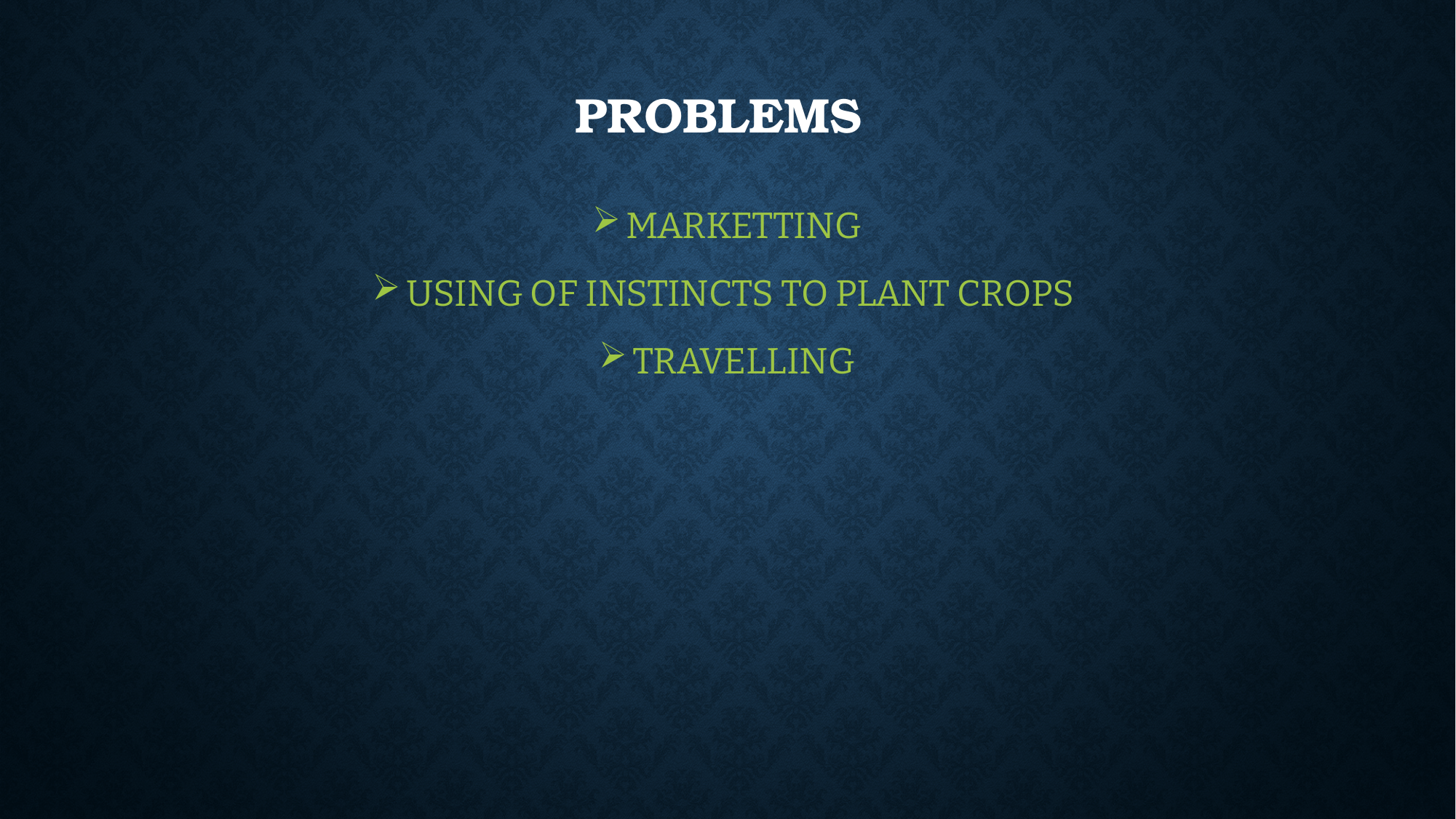

# PROBLEMS
MARKETTING
USING OF INSTINCTS TO PLANT CROPS
TRAVELLING